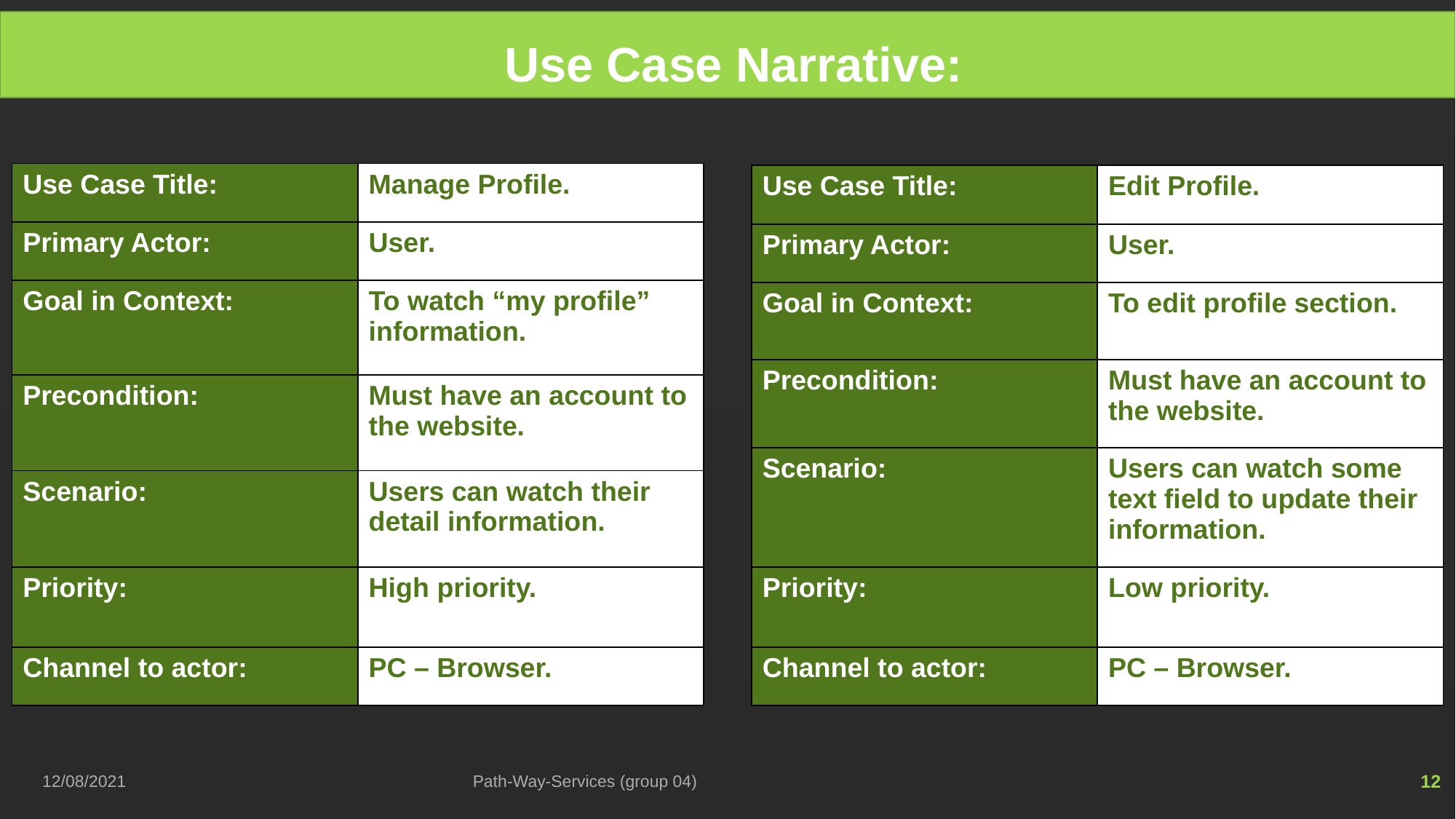

Use Case Narrative:
| Use Case Title: | Manage Profile. |
| --- | --- |
| Primary Actor: | User. |
| Goal in Context: | To watch “my profile” information. |
| Precondition: | Must have an account to the website. |
| Scenario: | Users can watch their detail information. |
| Priority: | High priority. |
| Channel to actor: | PC – Browser. |
| Use Case Title: | Edit Profile. |
| --- | --- |
| Primary Actor: | User. |
| Goal in Context: | To edit profile section. |
| Precondition: | Must have an account to the website. |
| Scenario: | Users can watch some text field to update their information. |
| Priority: | Low priority. |
| Channel to actor: | PC – Browser. |
12/08/2021
Path-Way-Services (group 04)
12